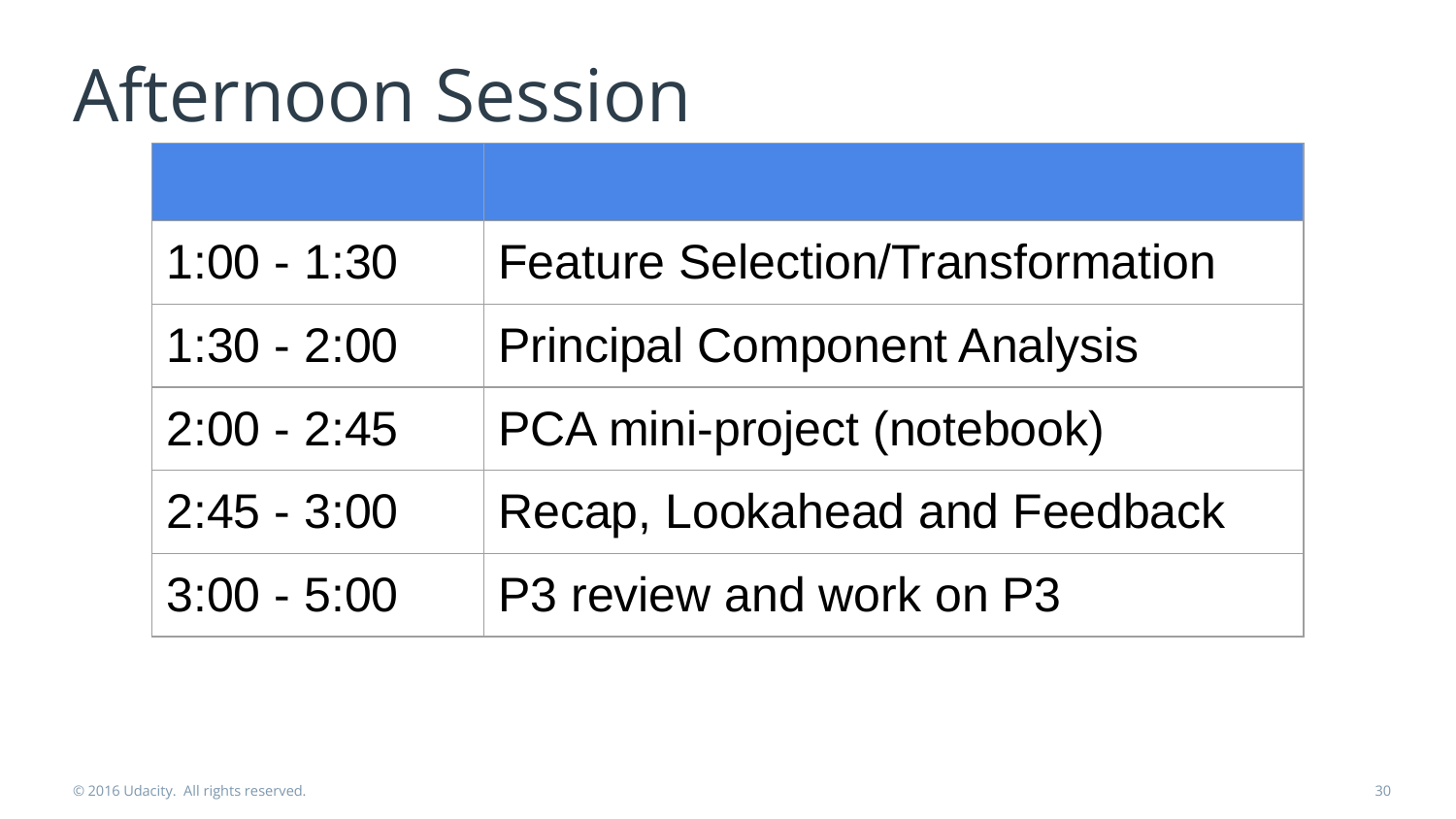

# Afternoon Session
|  |  |
| --- | --- |
| 1:00 - 1:30 | Feature Selection/Transformation |
| 1:30 - 2:00 | Principal Component Analysis |
| 2:00 - 2:45 | PCA mini-project (notebook) |
| 2:45 - 3:00 | Recap, Lookahead and Feedback |
| 3:00 - 5:00 | P3 review and work on P3 |
© 2016 Udacity.  All rights reserved.
30